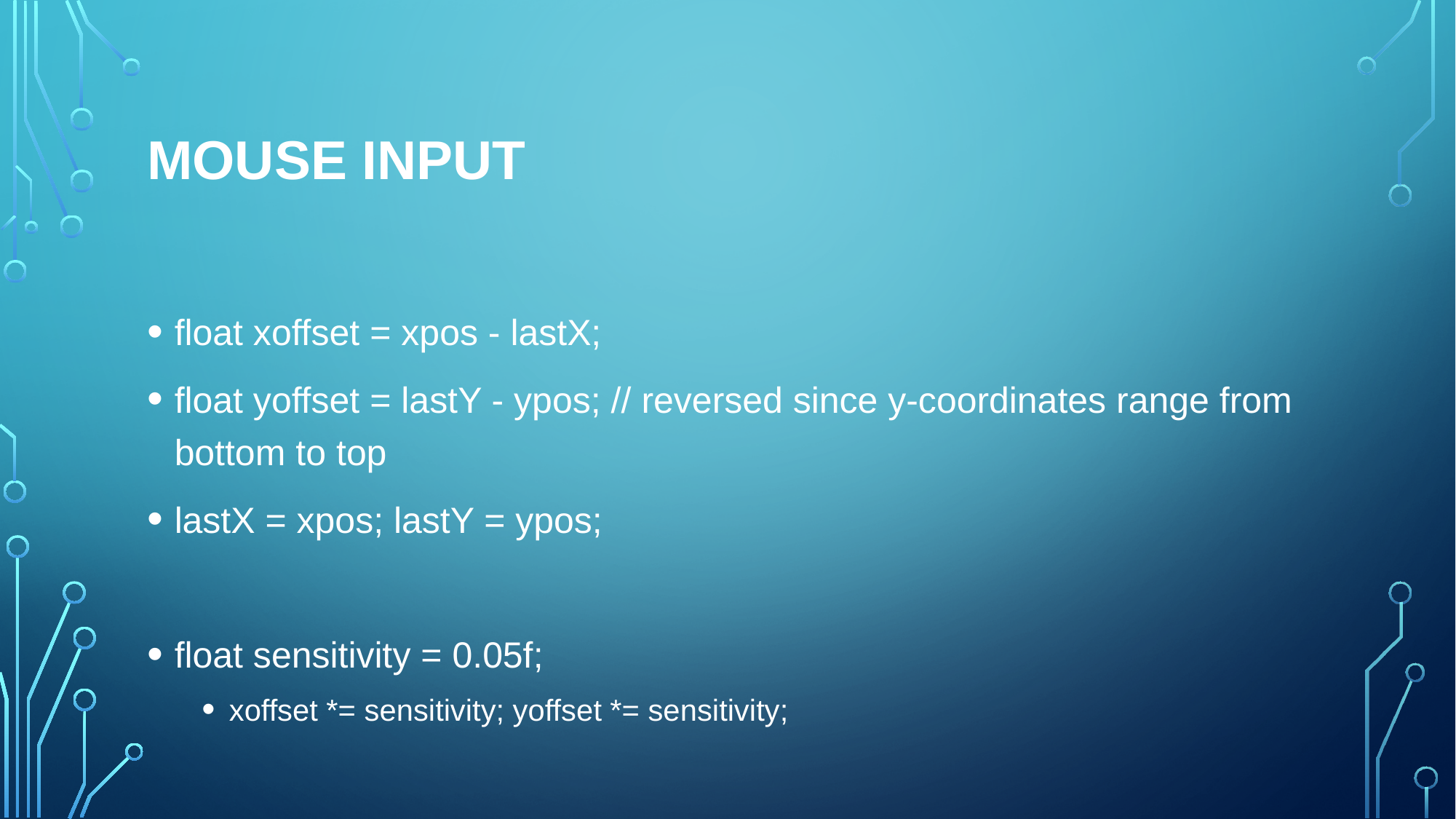

# Mouse input
float xoffset = xpos - lastX;
float yoffset = lastY - ypos; // reversed since y-coordinates range from bottom to top
lastX = xpos; lastY = ypos;

float sensitivity = 0.05f;
xoffset *= sensitivity; yoffset *= sensitivity;